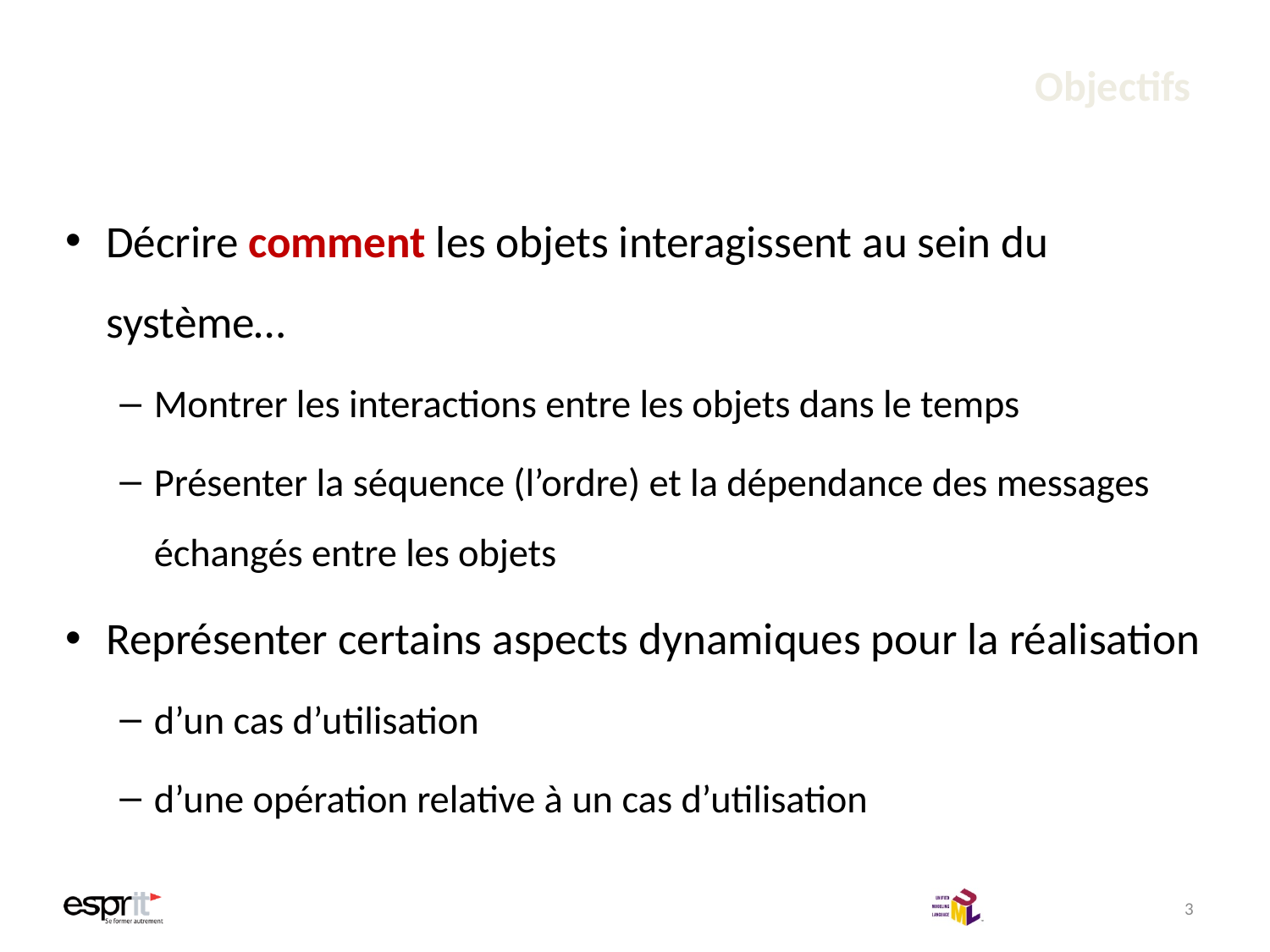

# Diagrammes d’interaction - Objectifs
Décrire comment les objets interagissent au sein du système…
Montrer les interactions entre les objets dans le temps
Présenter la séquence (l’ordre) et la dépendance des messages échangés entre les objets
Représenter certains aspects dynamiques pour la réalisation
d’un cas d’utilisation
d’une opération relative à un cas d’utilisation
3